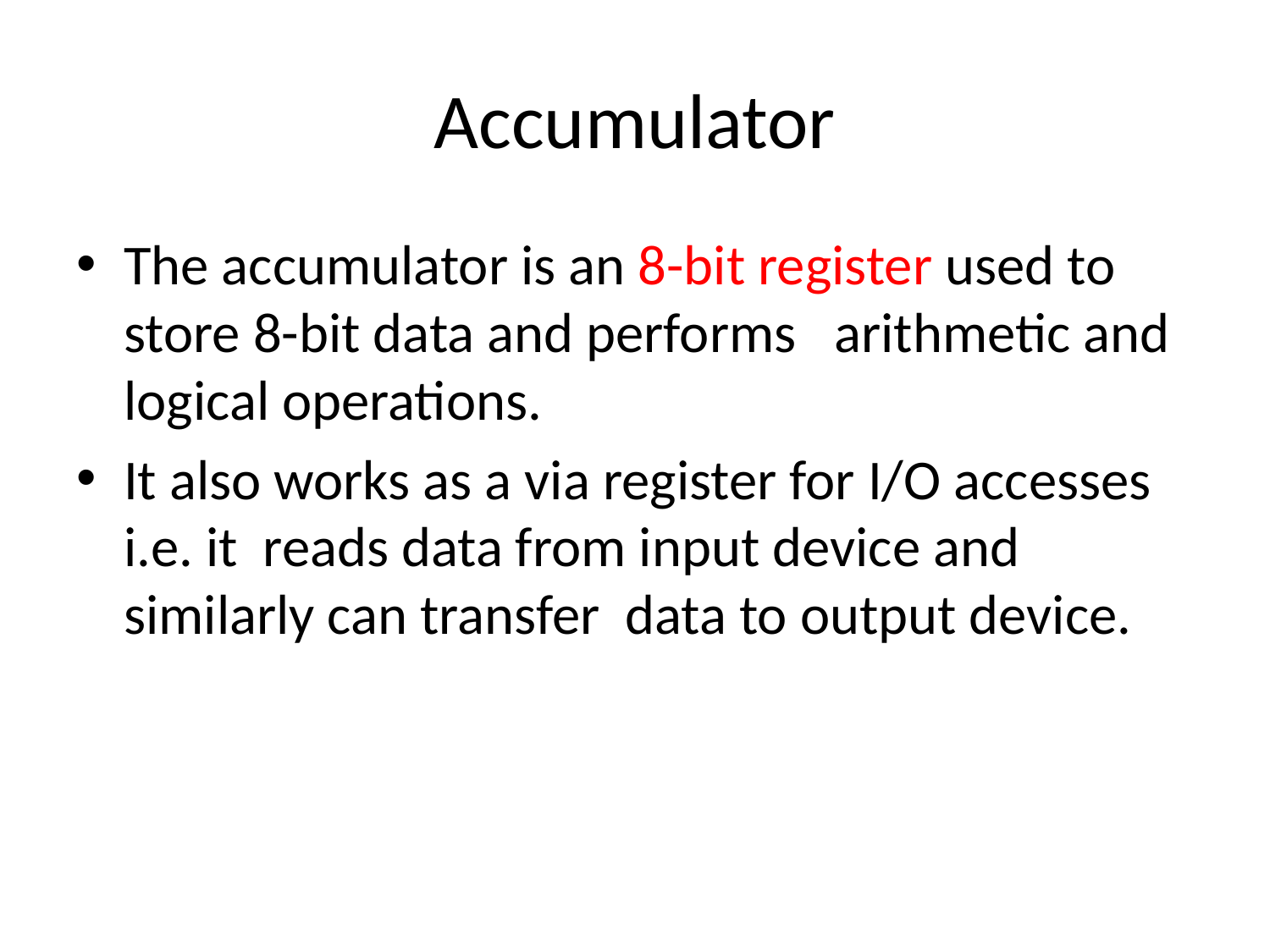

# Accumulator
The accumulator is an 8-bit register used to store 8-bit data and performs   arithmetic and logical operations.
It also works as a via register for I/O accesses i.e. it  reads data from input device and similarly can transfer  data to output device.